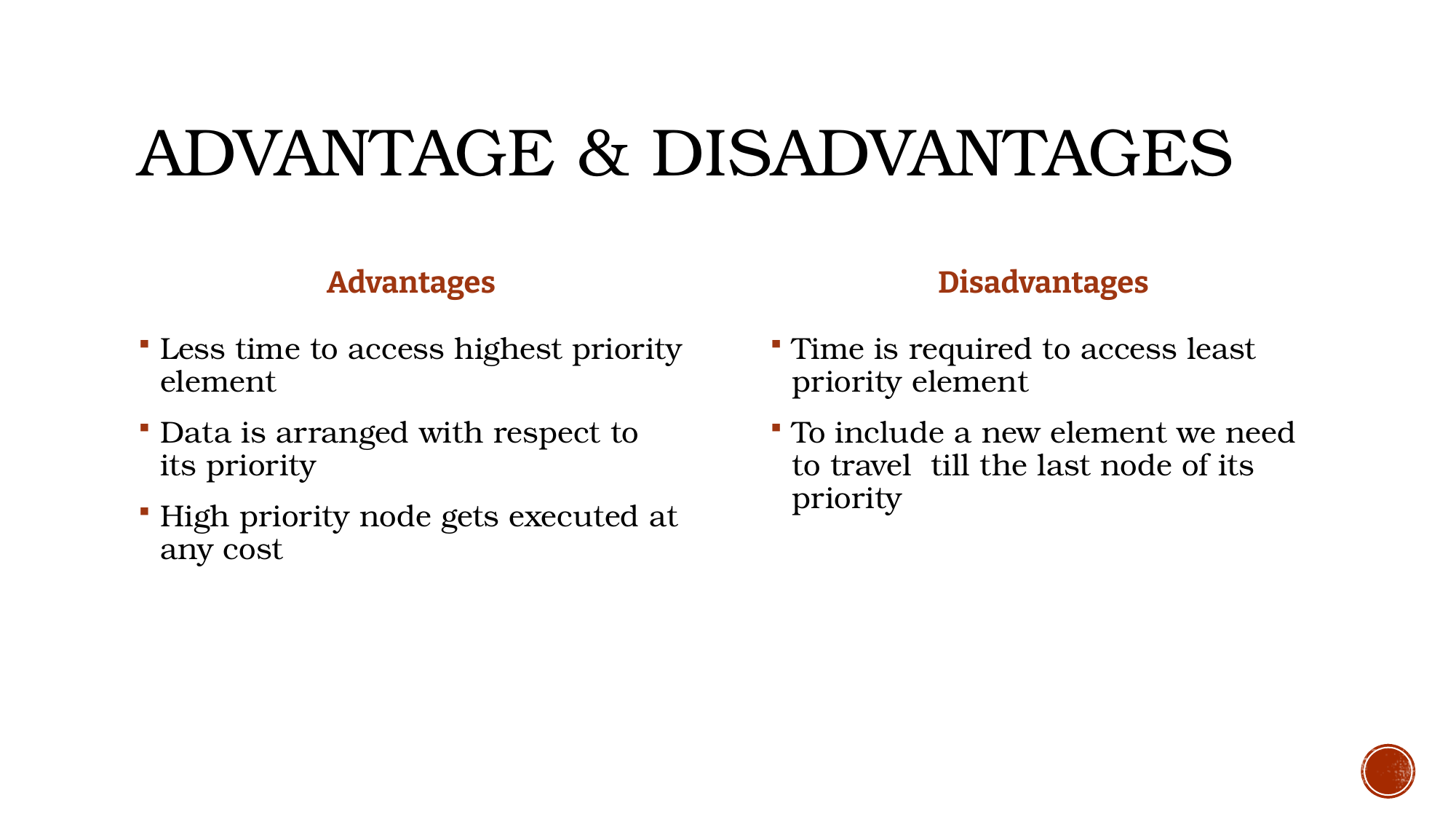

Advantage & disadvantages
Advantages
Disadvantages
Less time to access highest priority element
Data is arranged with respect to its priority
High priority node gets executed at any cost
Time is required to access least priority element
To include a new element we need to travel  till the last node of its priority